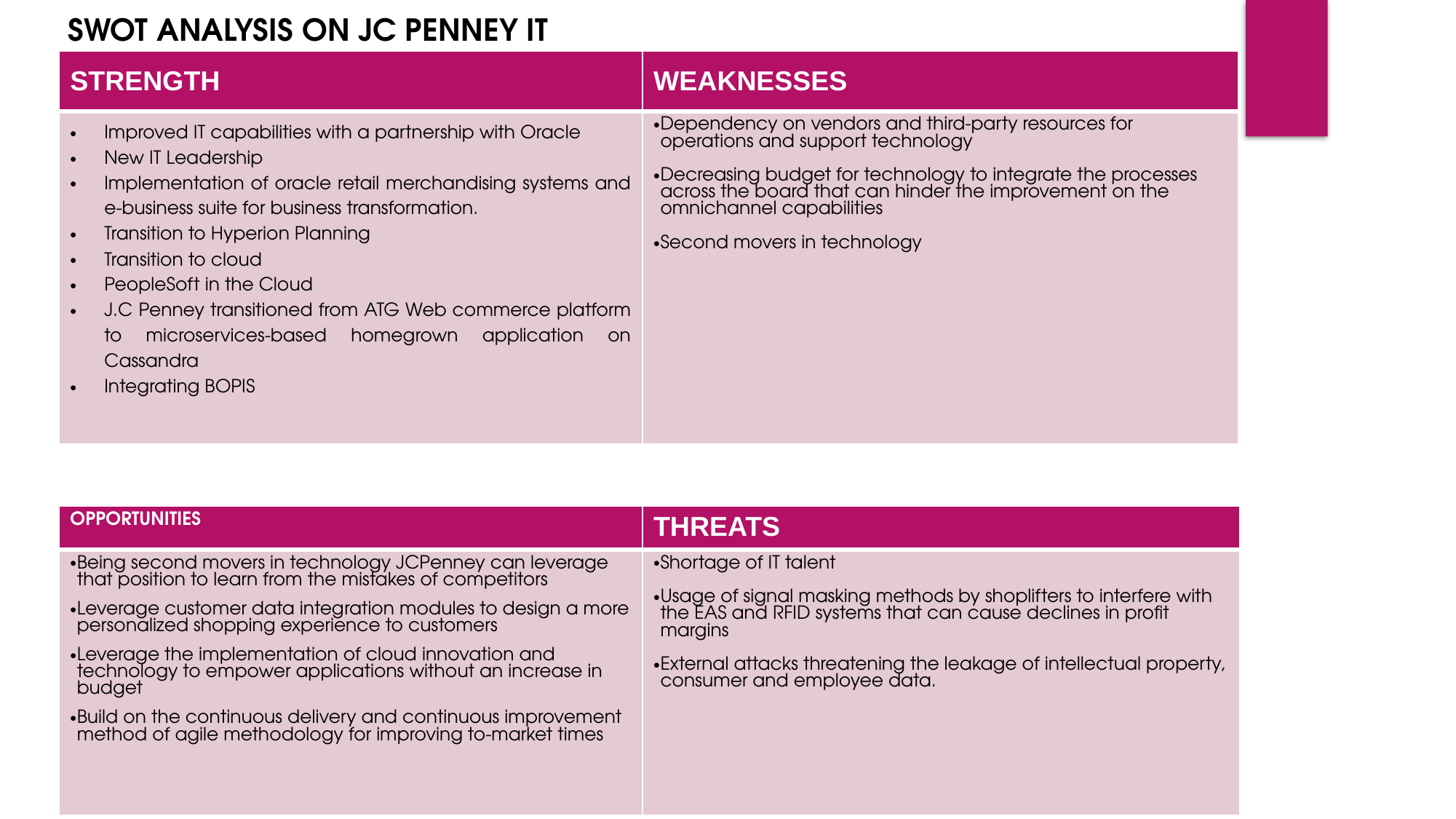

SWOT ANALYSIS ON JC PENNEY IT
| STRENGTH | WEAKNESSES |
| --- | --- |
| Improved IT capabilities with a partnership with Oracle New IT Leadership Implementation of oracle retail merchandising systems and e-business suite for business transformation. Transition to Hyperion Planning Transition to cloud PeopleSoft in the Cloud J.C Penney transitioned from ATG Web commerce platform to microservices-based homegrown application on Cassandra Integrating BOPIS | Dependency on vendors and third-party resources for operations and support technology Decreasing budget for technology to integrate the processes across the board that can hinder the improvement on the omnichannel capabilities Second movers in technology |
| OPPORTUNITIES | THREATS |
| --- | --- |
| Being second movers in technology JCPenney can leverage that position to learn from the mistakes of competitors  Leverage customer data integration modules to design a more personalized shopping experience to customers Leverage the implementation of cloud innovation and technology to empower applications without an increase in budget Build on the continuous delivery and continuous improvement method of agile methodology for improving to-market times | Shortage of IT talent Usage of signal masking methods by shoplifters to interfere with the EAS and RFID systems that can cause declines in profit margins External attacks threatening the leakage of intellectual property, consumer and employee data. |